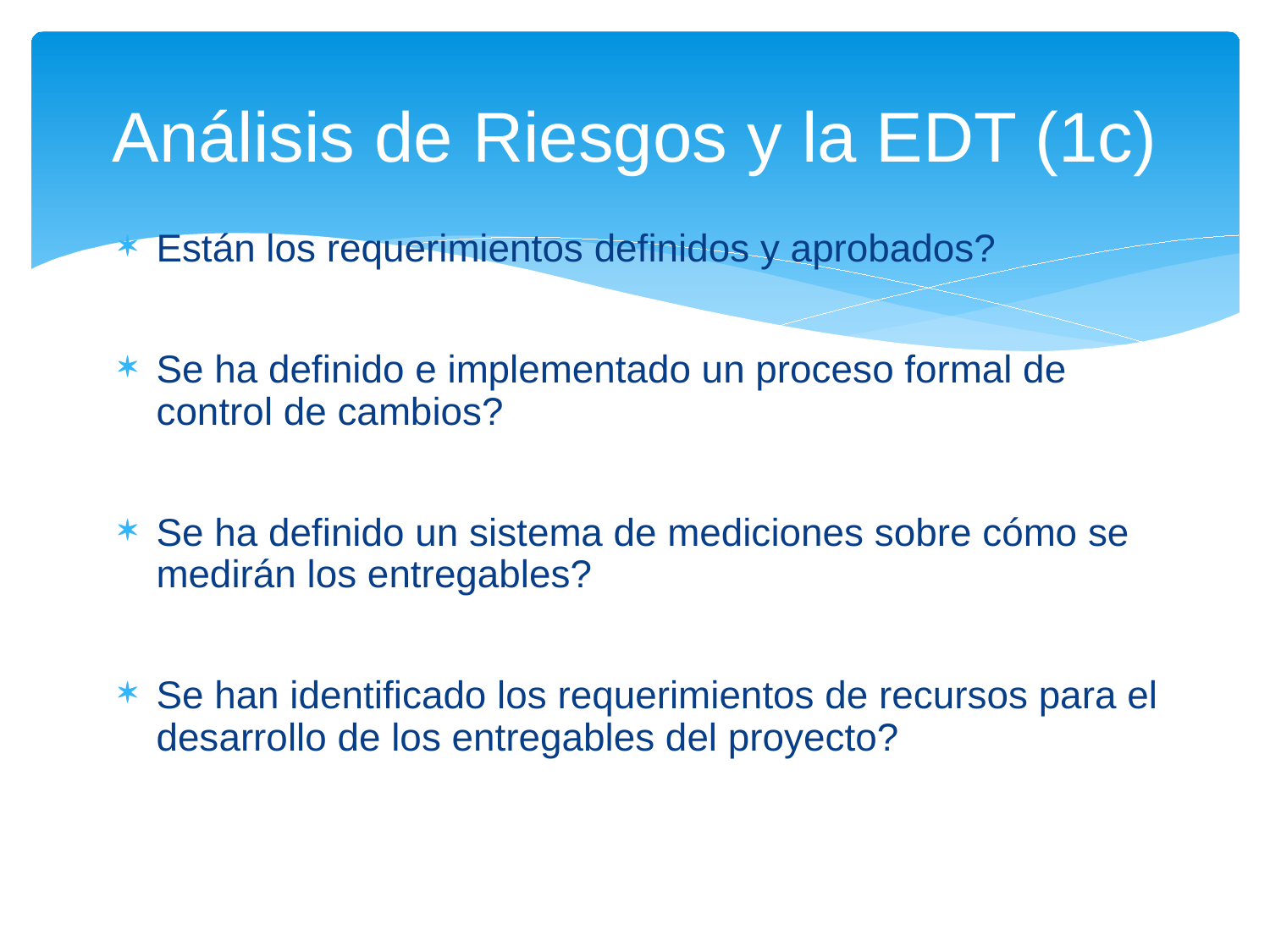

# Análisis de Riesgos y la EDT (1c)
Están los requerimientos definidos y aprobados?

Se ha definido e implementado un proceso formal de control de cambios?

Se ha definido un sistema de mediciones sobre cómo se medirán los entregables?

Se han identificado los requerimientos de recursos para el desarrollo de los entregables del proyecto?